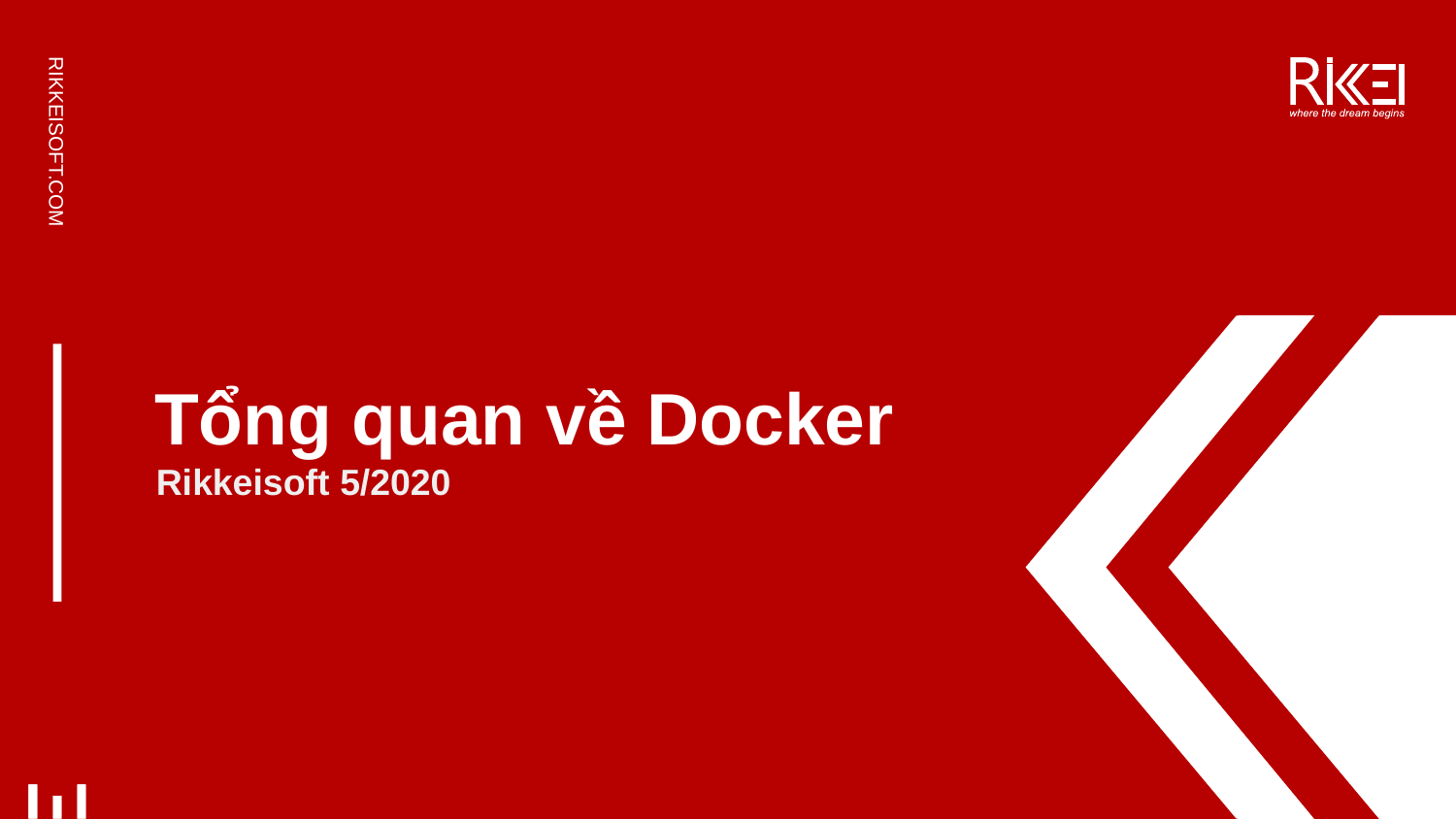

RIKKEISOFT.COM
# Tổng quan về Docker

Rikkeisoft 5/2020